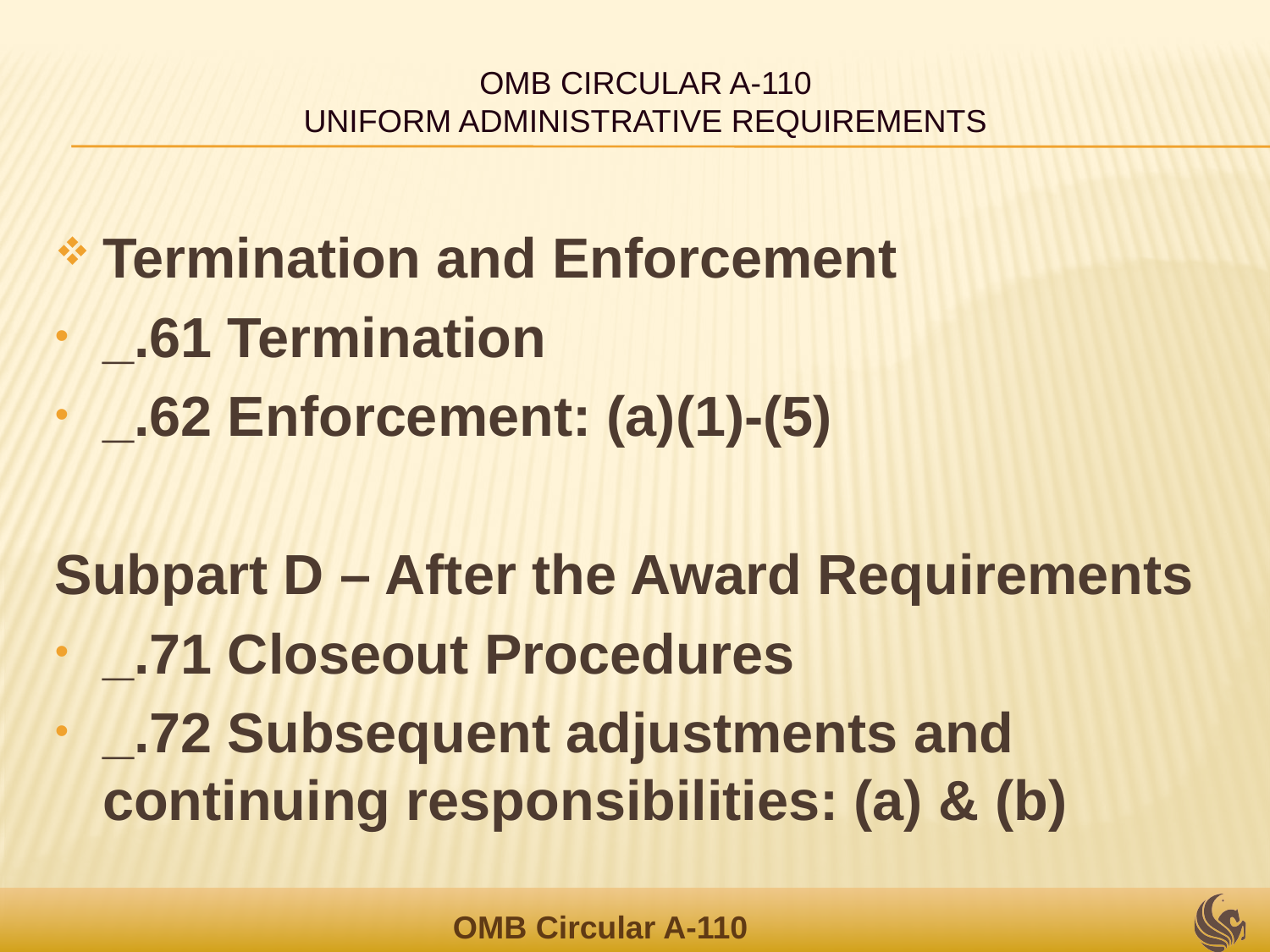

# OMB Circular A-110 Uniform Administrative Requirements
Termination and Enforcement
_.61 Termination
_.62 Enforcement: (a)(1)-(5)

Subpart D – After the Award Requirements
_.71 Closeout Procedures
_.72 Subsequent adjustments and continuing responsibilities: (a) & (b)

OMB Circular A-110